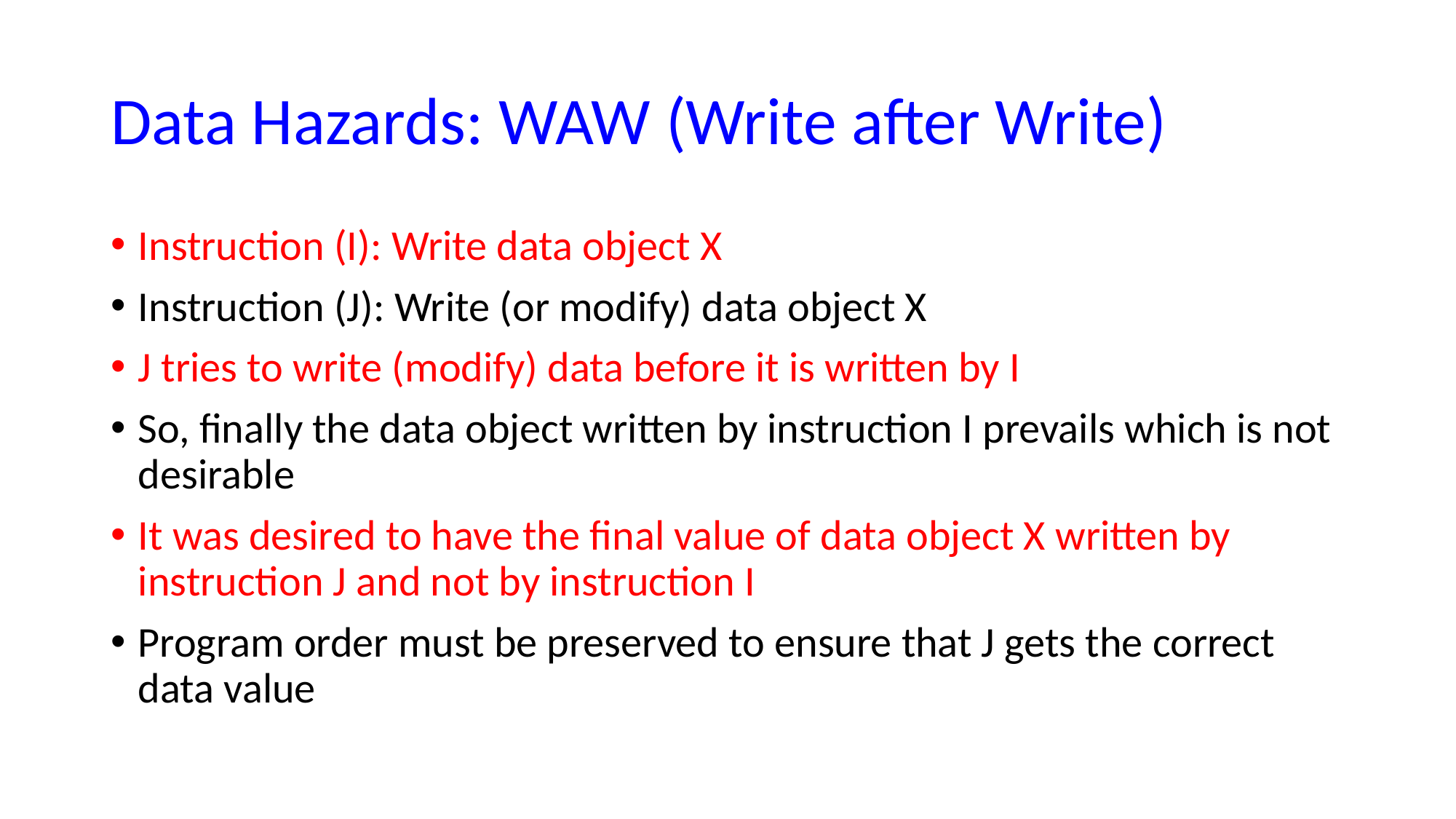

# Data Hazards: WAW (Write after Write)
Instruction (I): Write data object X
Instruction (J): Write (or modify) data object X
J tries to write (modify) data before it is written by I
So, finally the data object written by instruction I prevails which is not desirable
It was desired to have the final value of data object X written by instruction J and not by instruction I
Program order must be preserved to ensure that J gets the correct data value